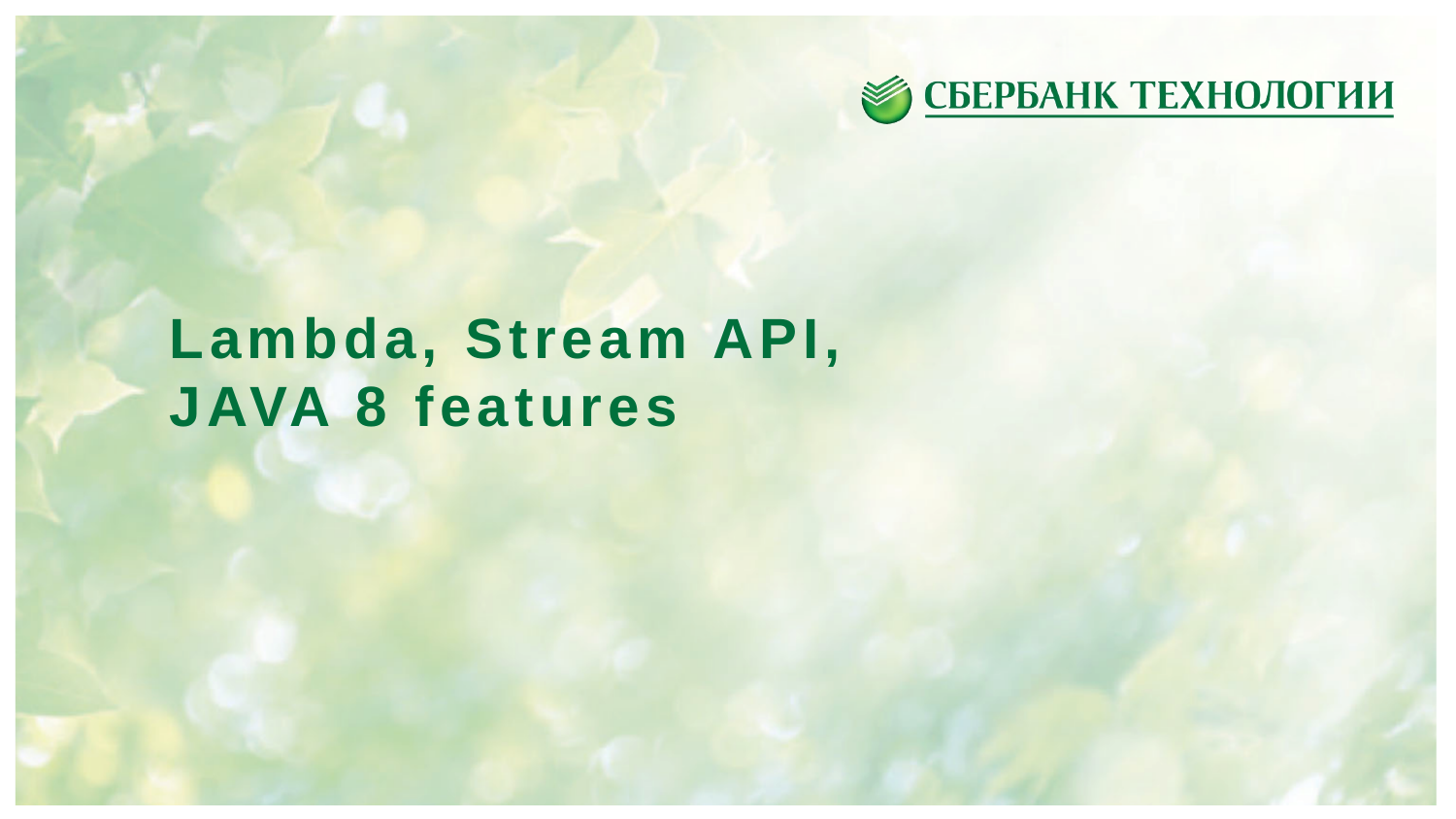

# Lambda, Stream API,
JAVA 8 features